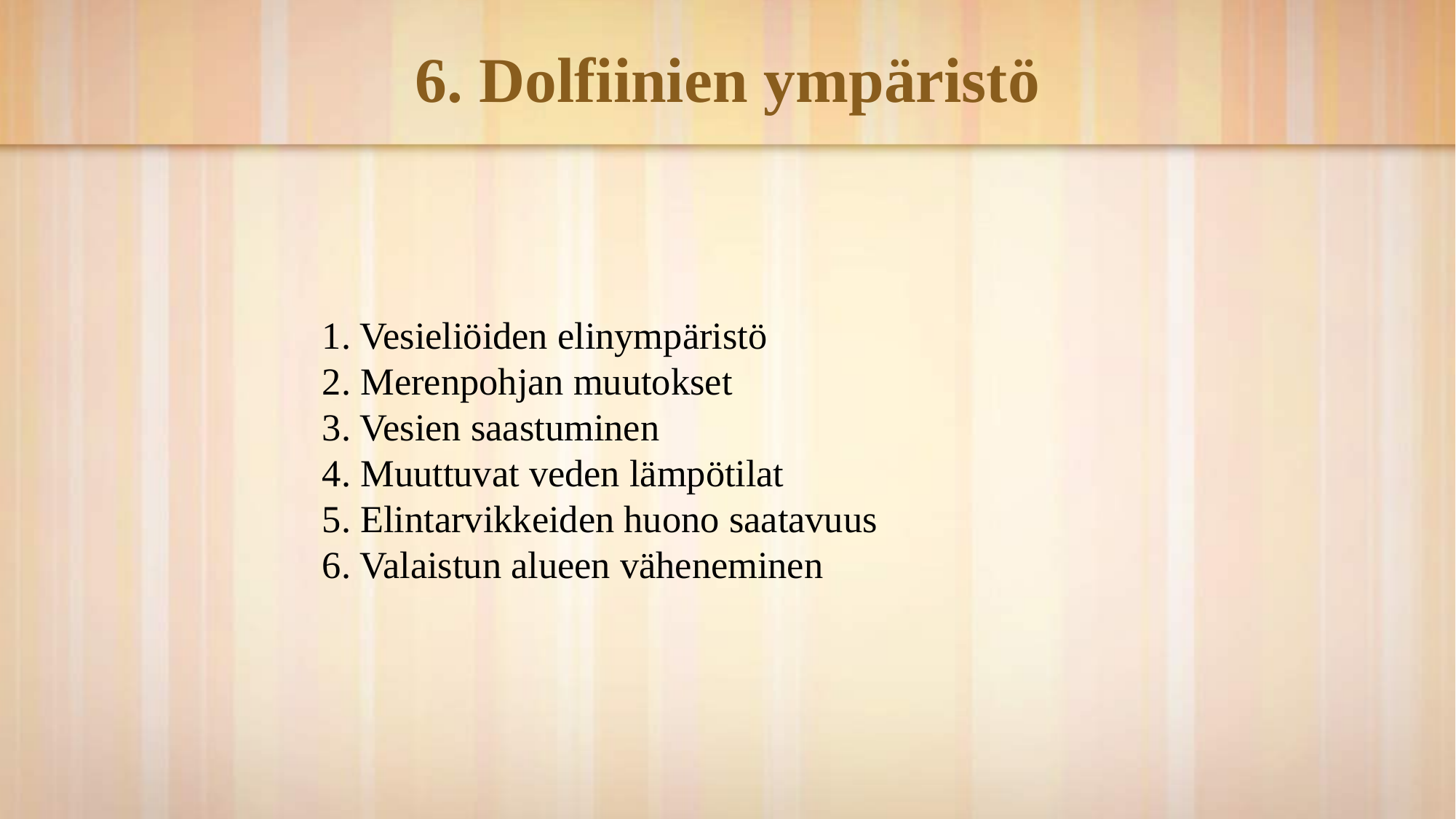

# 6. Dolfiinien ympäristö

1. Vesieliöiden elinympäristö
2. Merenpohjan muutokset
3. Vesien saastuminen
4. Muuttuvat veden lämpötilat
5. Elintarvikkeiden huono saatavuus
6. Valaistun alueen väheneminen